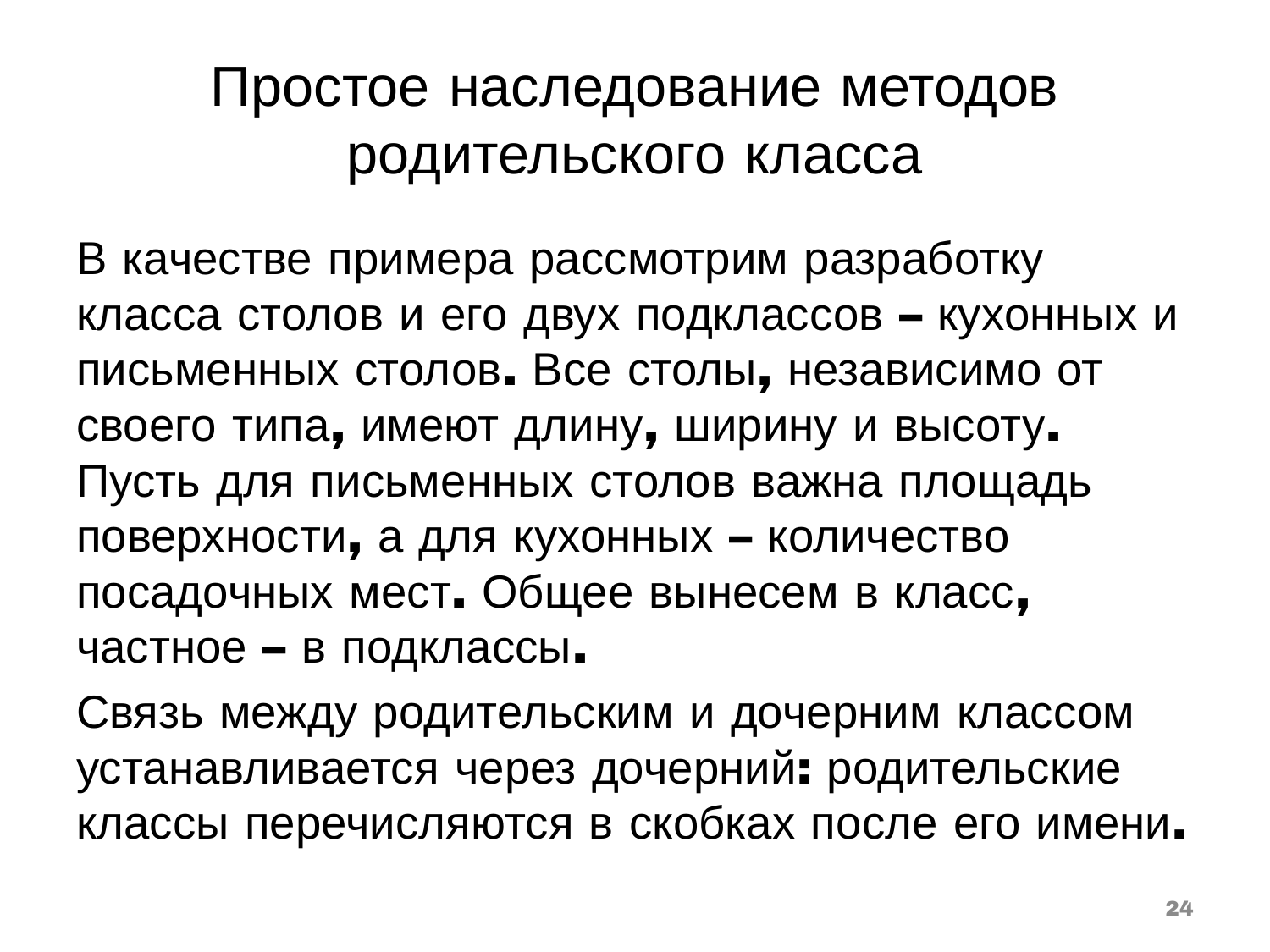

# Простое наследование методов родительского класса
В качестве примера рассмотрим разработку класса столов и его двух подклассов – кухонных и письменных столов. Все столы, независимо от своего типа, имеют длину, ширину и высоту. Пусть для письменных столов важна площадь поверхности, а для кухонных – количество посадочных мест. Общее вынесем в класс, частное – в подклассы.
Связь между родительским и дочерним классом устанавливается через дочерний: родительские классы перечисляются в скобках после его имени.

24